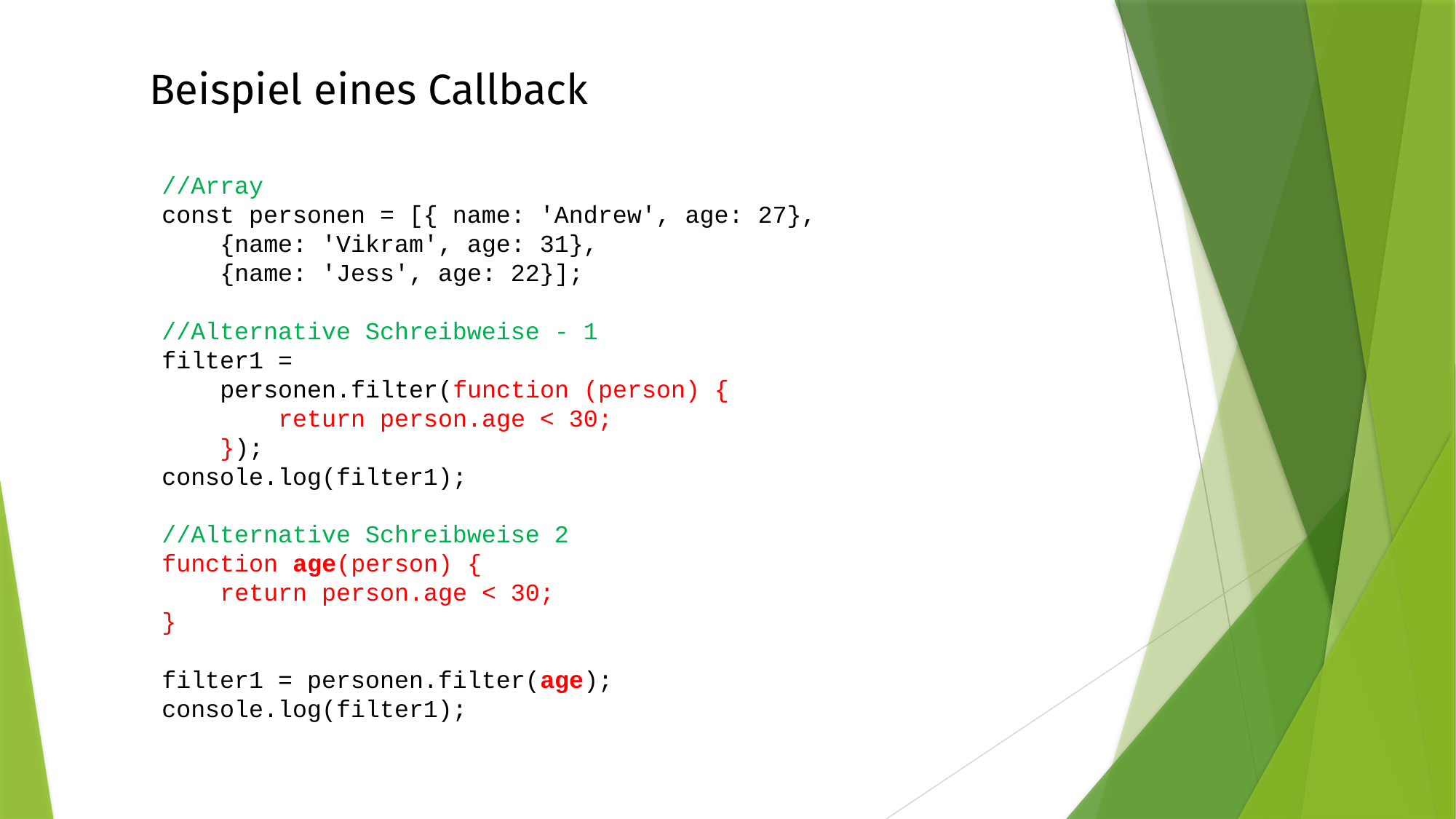

Beispiel eines Callback
//Array
const personen = [{ name: 'Andrew', age: 27},
    {name: 'Vikram', age: 31},
    {name: 'Jess', age: 22}];

//Alternative Schreibweise - 1
filter1 =
    personen.filter(function (person) {
        return person.age < 30;
    });
console.log(filter1);

//Alternative Schreibweise 2
function age(person) {
    return person.age < 30;
}

filter1 = personen.filter(age);
console.log(filter1);